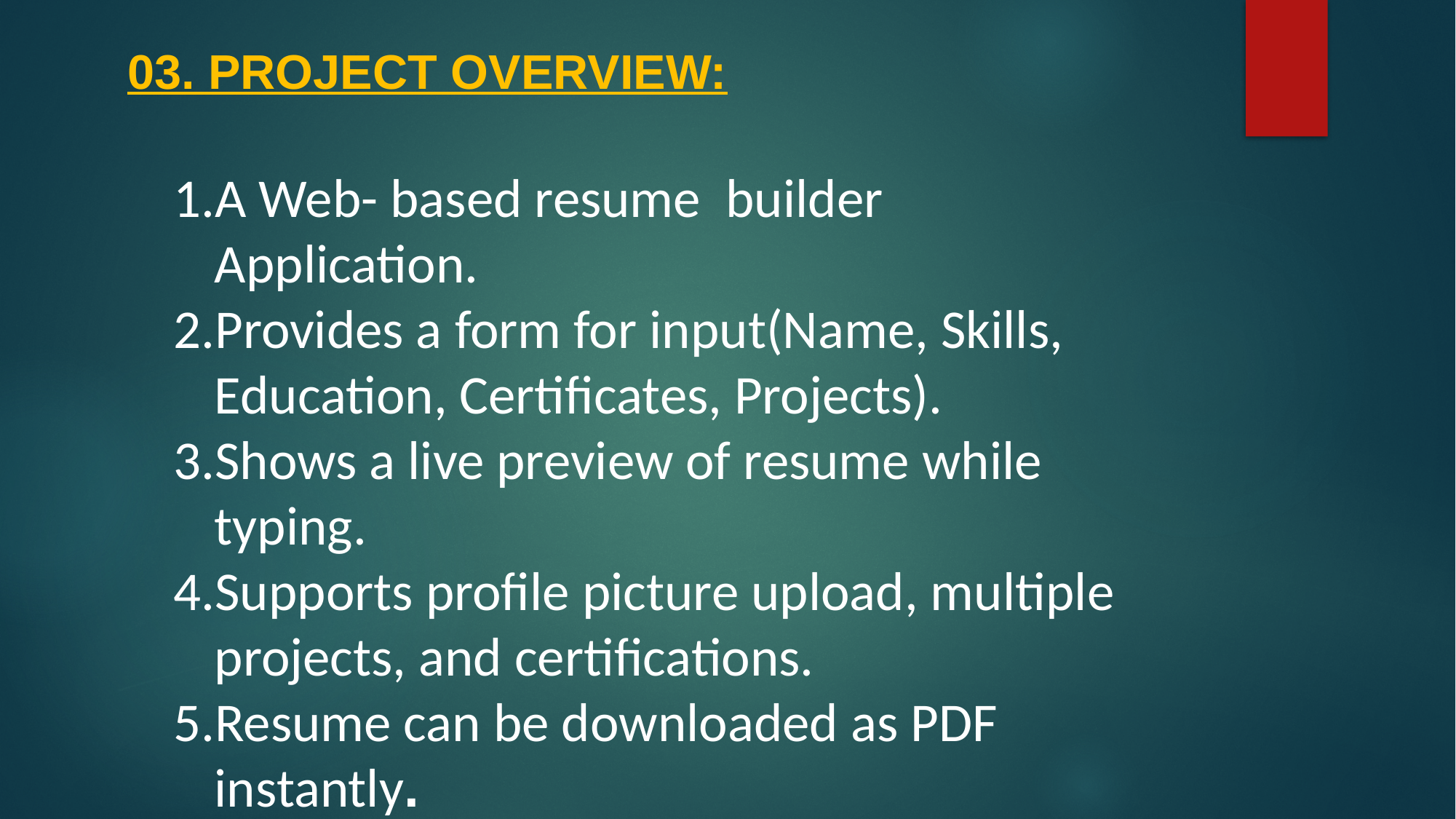

03. PROJECT OVERVIEW:
A Web- based resume  builder Application.
Provides a form for input(Name, Skills, Education, Certificates, Projects).
Shows a live preview of resume while typing.
Supports profile picture upload, multiple projects, and certifications.
Resume can be downloaded as PDF instantly.